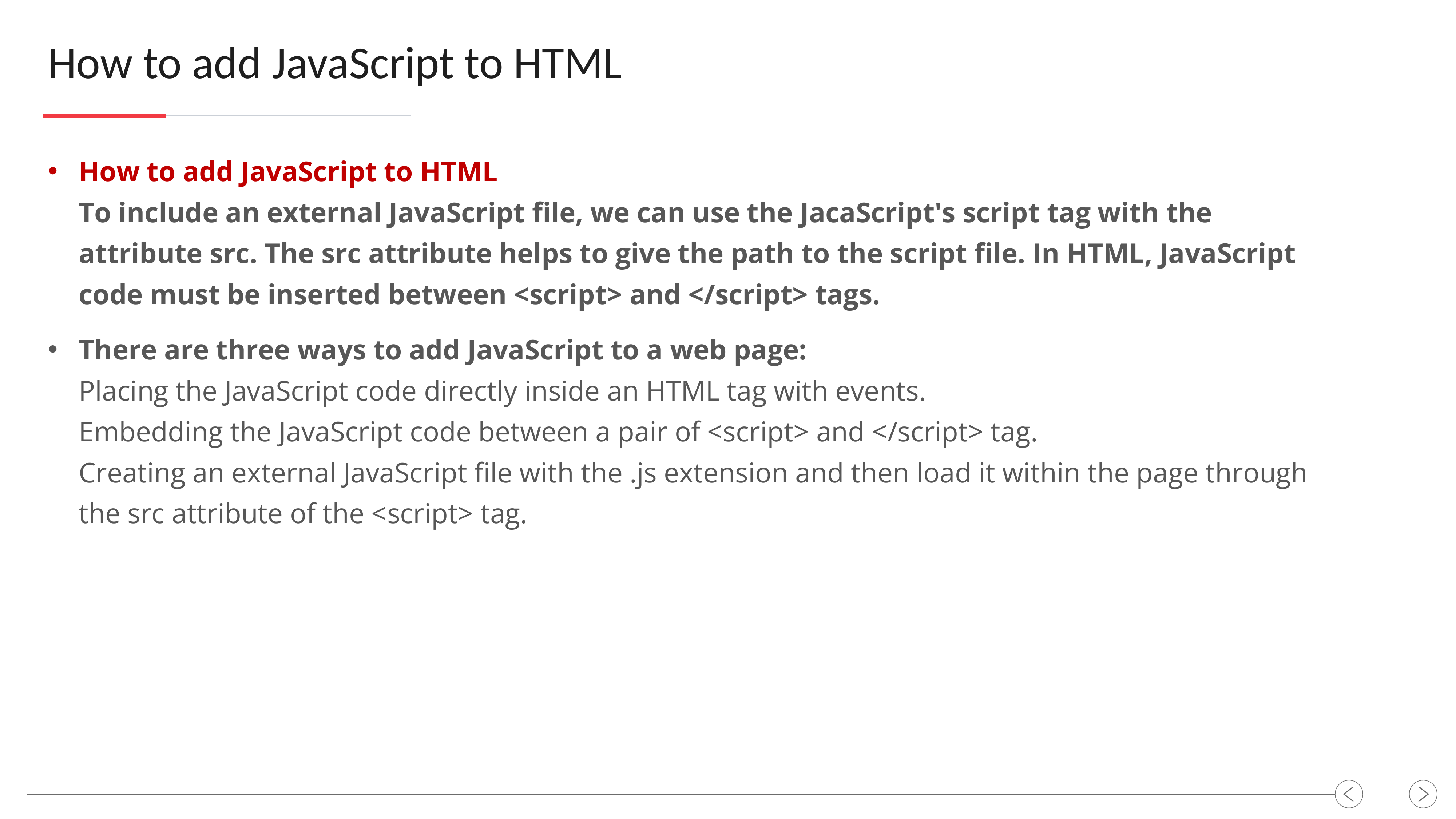

How to add JavaScript to HTML
How to add JavaScript to HTML
To include an external JavaScript file, we can use the JacaScript's script tag with the attribute src. The src attribute helps to give the path to the script file. In HTML, JavaScript code must be inserted between <script> and </script> tags.
There are three ways to add JavaScript to a web page:
Placing the JavaScript code directly inside an HTML tag with events.
Embedding the JavaScript code between a pair of <script> and </script> tag.
Creating an external JavaScript file with the .js extension and then load it within the page through the src attribute of the <script> tag.